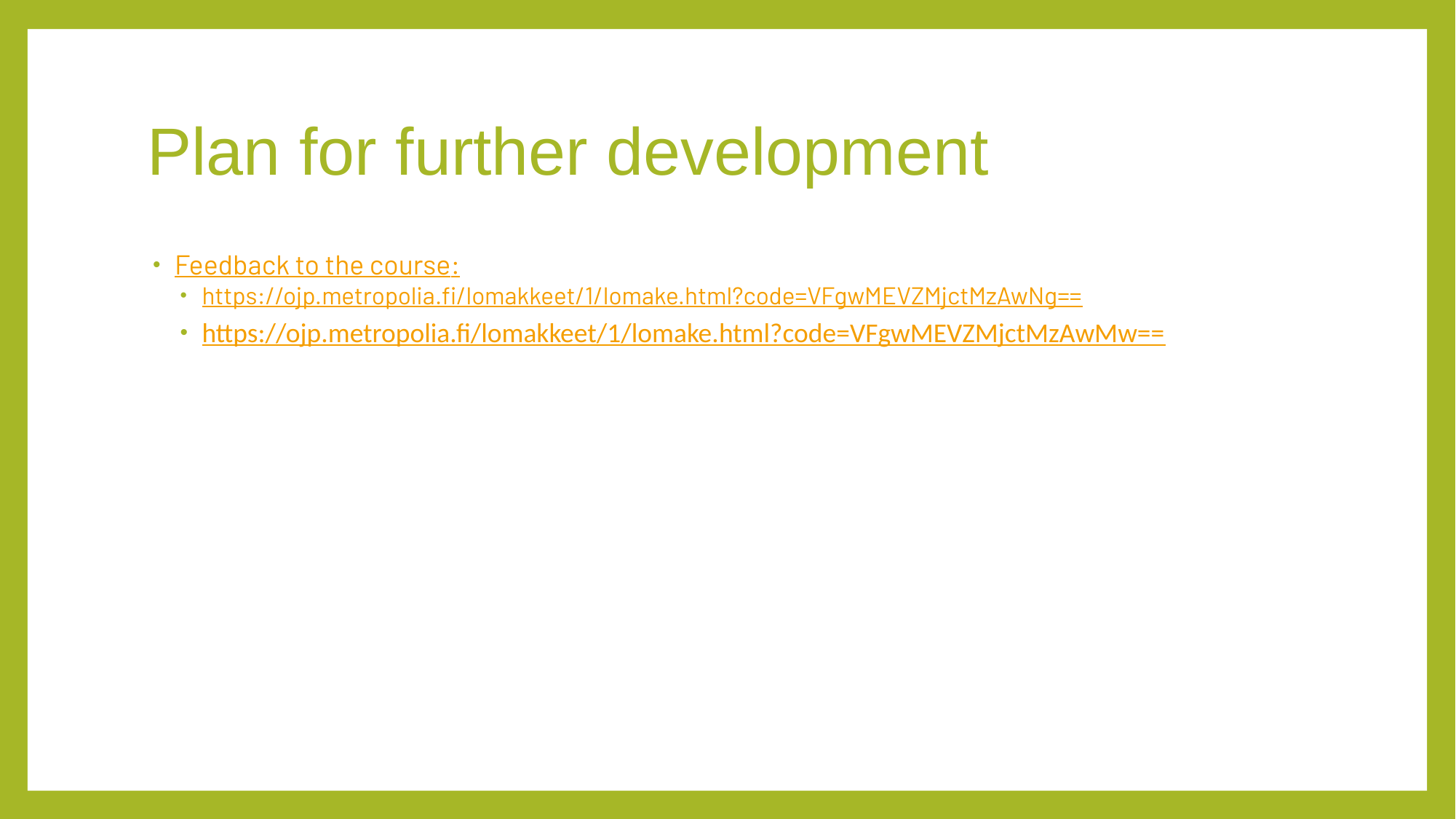

# Plan for further development
Feedback to the course:
https://ojp.metropolia.fi/lomakkeet/1/lomake.html?code=VFgwMEVZMjctMzAwNg==
https://ojp.metropolia.fi/lomakkeet/1/lomake.html?code=VFgwMEVZMjctMzAwMw==